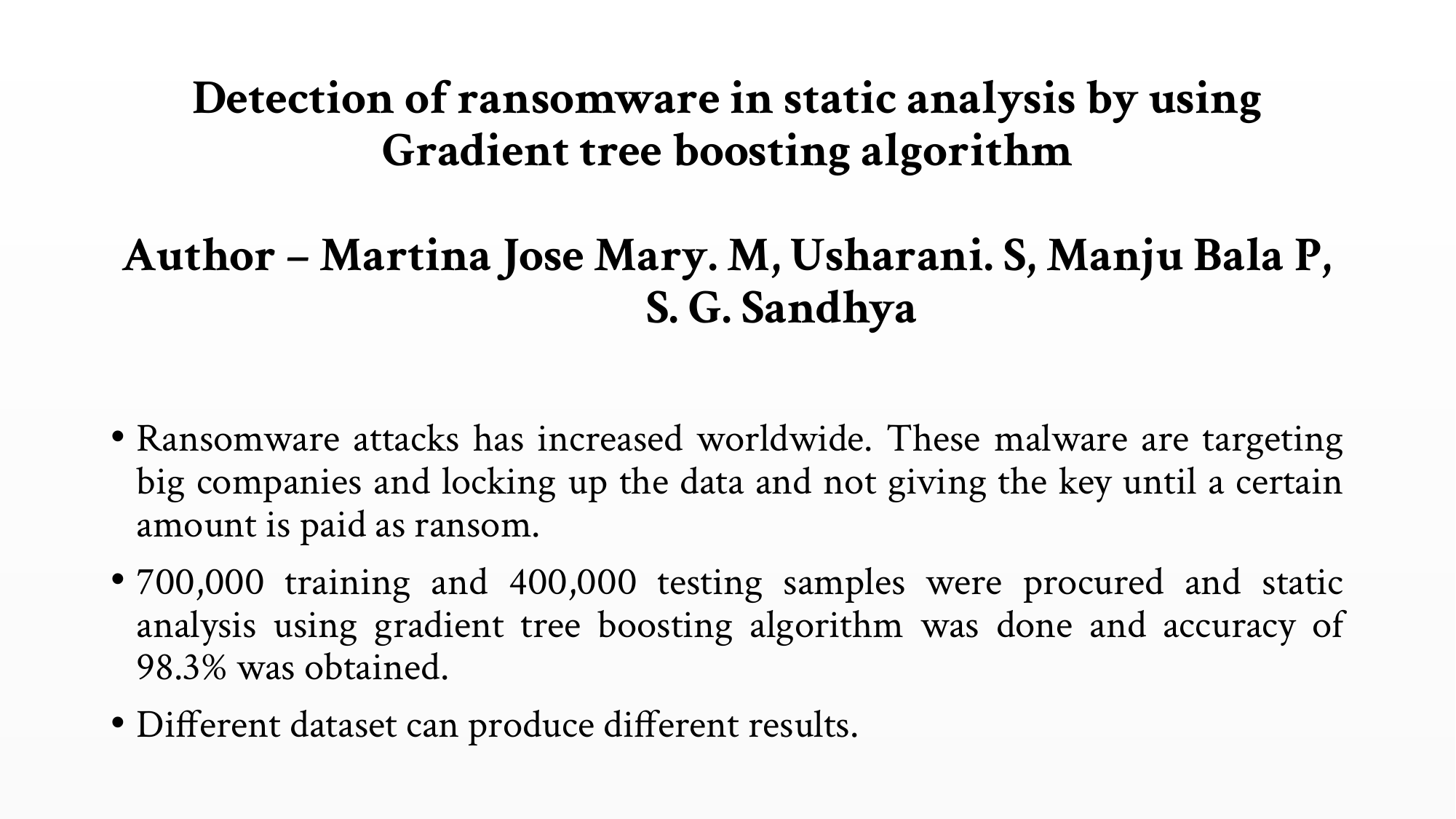

# Detection of ransomware in static analysis by using Gradient tree boosting algorithm Author – Martina Jose Mary. M, Usharani. S, Manju Bala P,	 S. G. Sandhya

Ransomware attacks has increased worldwide. These malware are targeting big companies and locking up the data and not giving the key until a certain amount is paid as ransom.
700,000 training and 400,000 testing samples were procured and static analysis using gradient tree boosting algorithm was done and accuracy of 98.3% was obtained.
Different dataset can produce different results.